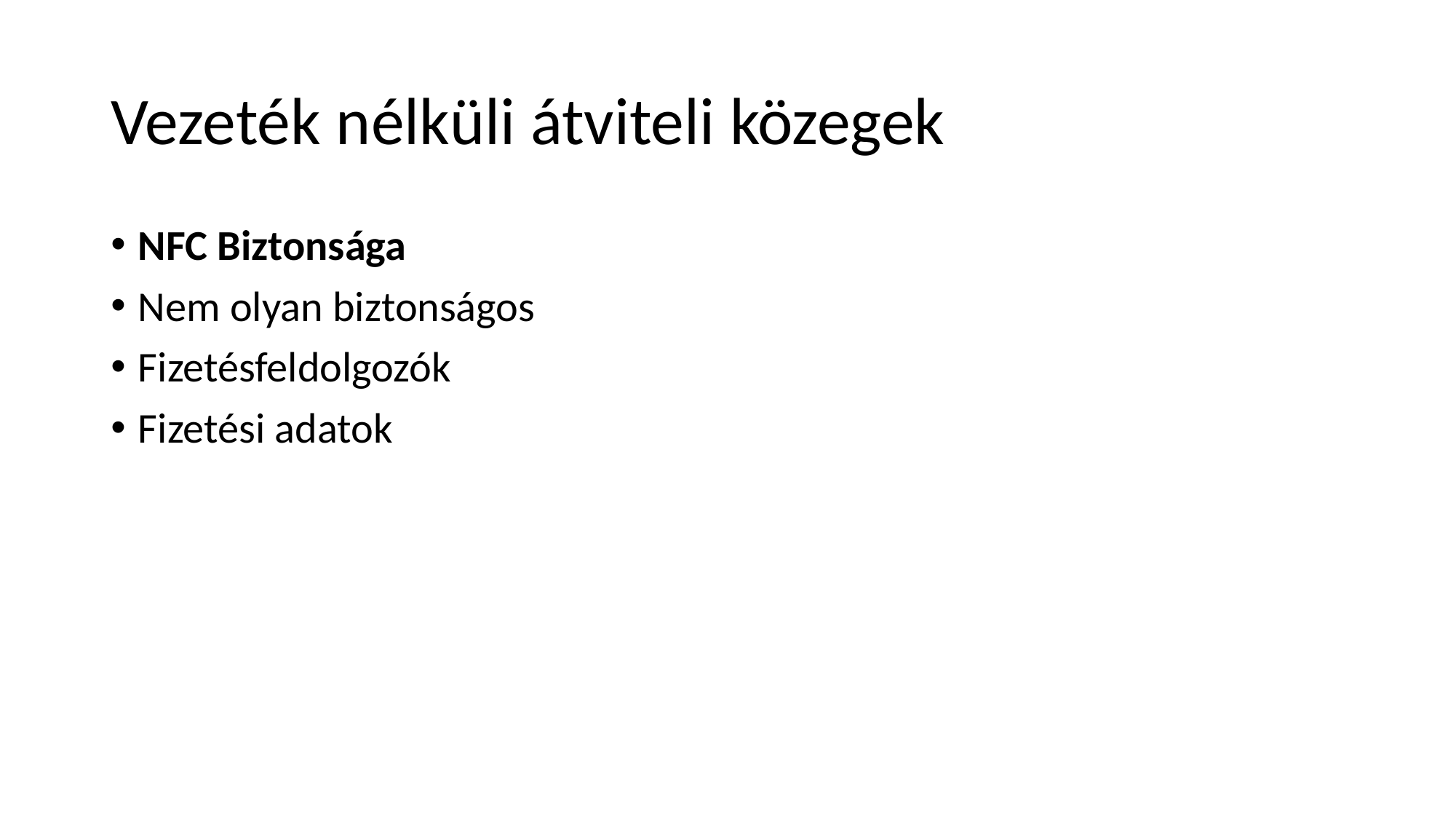

# Vezeték nélküli átviteli közegek
NFC Biztonsága
Nem olyan biztonságos
Fizetésfeldolgozók
Fizetési adatok